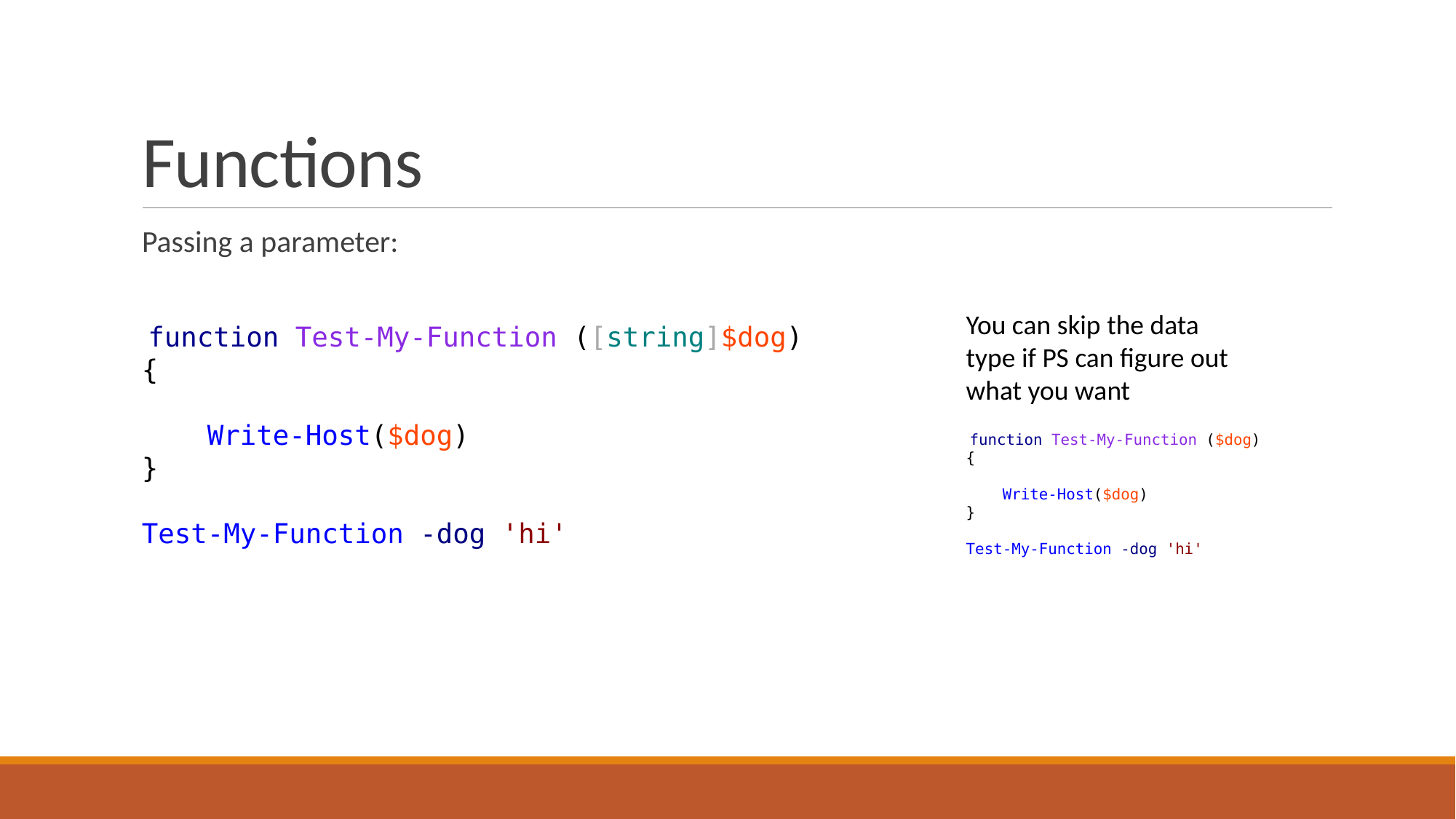

# Functions
Passing a parameter:
You can skip the data type if PS can figure out what you want
 function Test-My-Function ([string]$dog)
{

    Write-Host($dog)
}

Test-My-Function -dog 'hi'
 function Test-My-Function ($dog)
{

    Write-Host($dog)
}

Test-My-Function -dog 'hi'